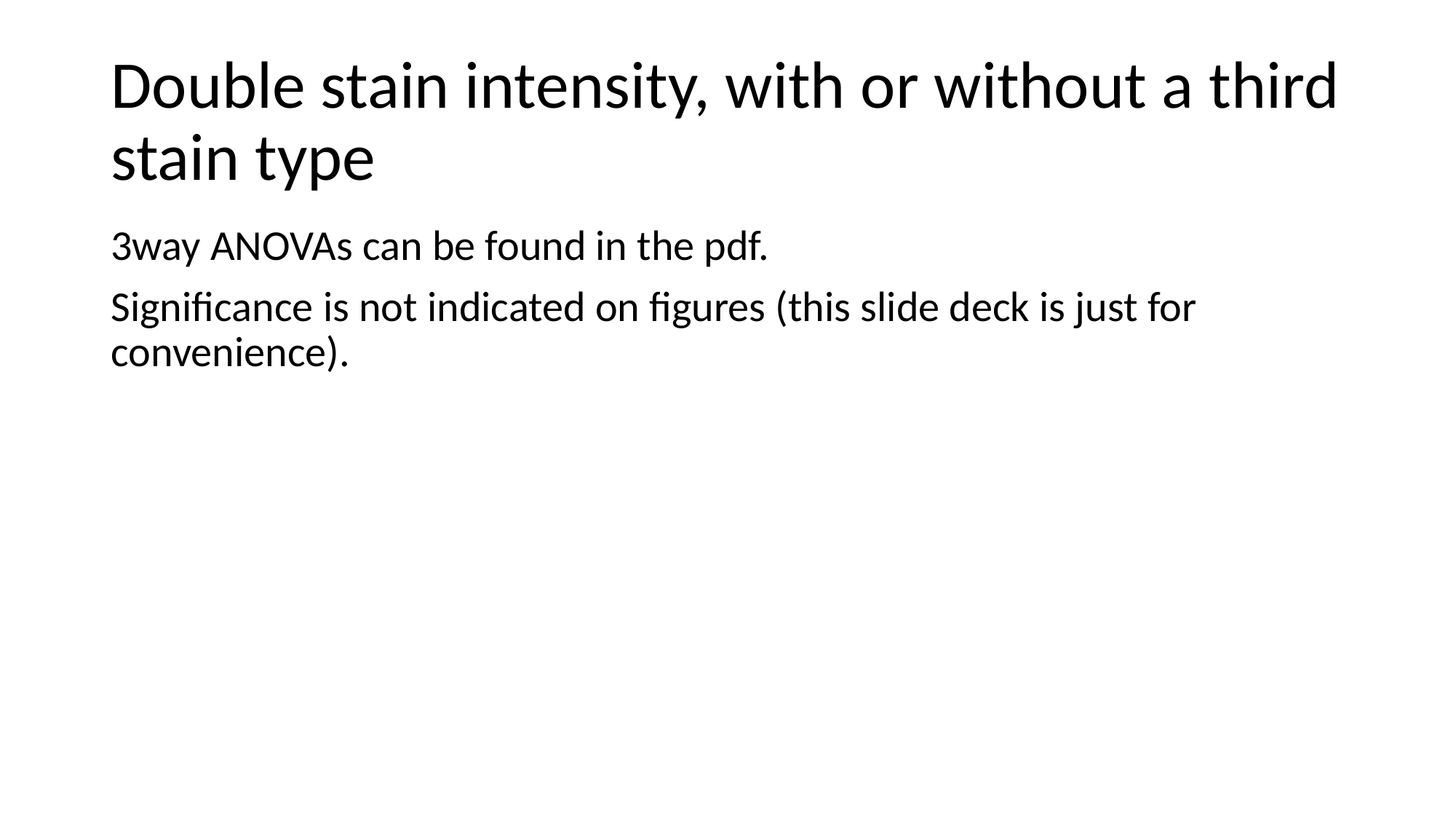

# Double stain intensity, with or without a third stain type
3way ANOVAs can be found in the pdf.
Significance is not indicated on figures (this slide deck is just for convenience).